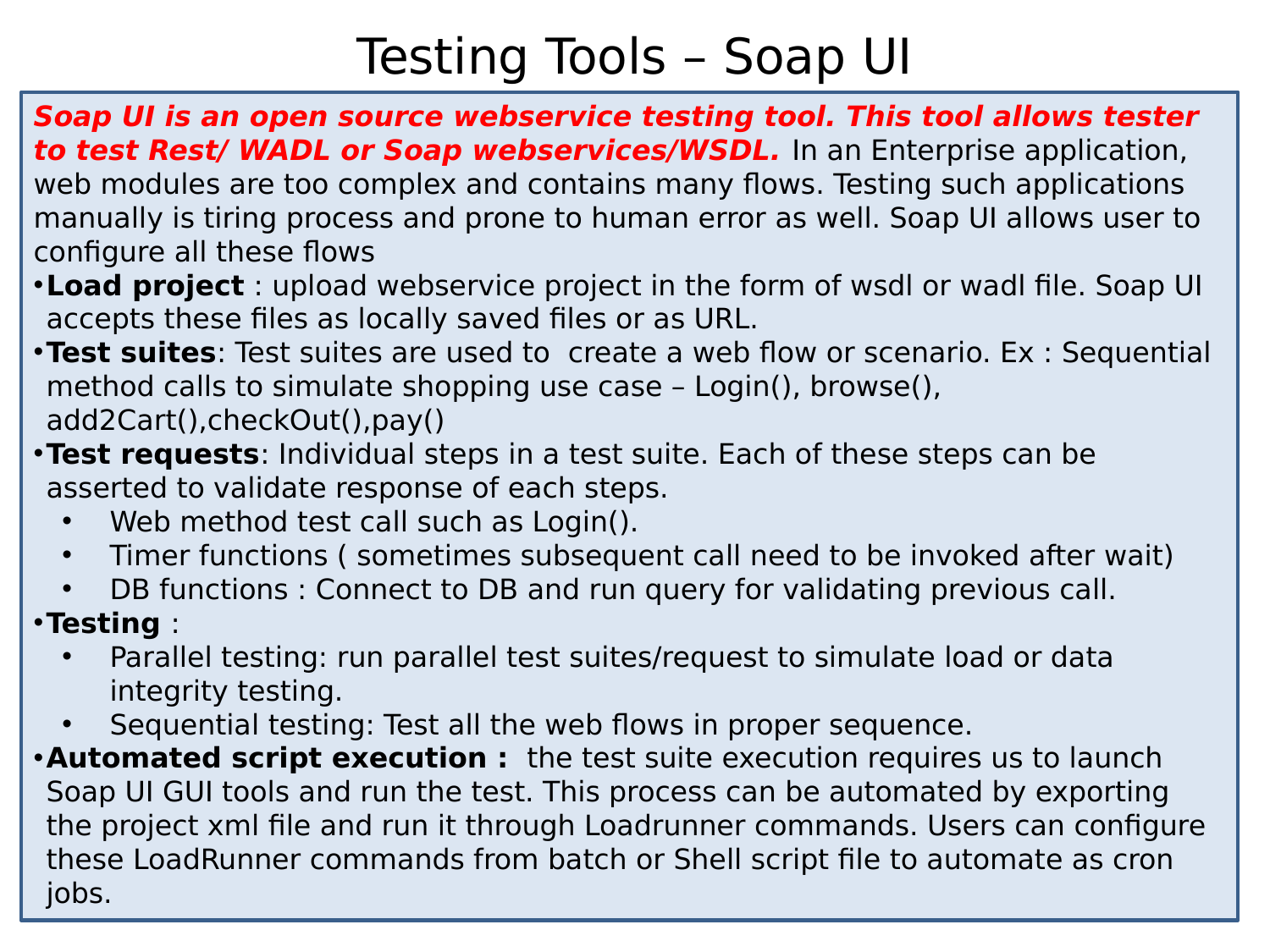

Testing Tools – Soap UI
Soap UI is an open source webservice testing tool. This tool allows tester to test Rest/ WADL or Soap webservices/WSDL. In an Enterprise application, web modules are too complex and contains many flows. Testing such applications manually is tiring process and prone to human error as well. Soap UI allows user to configure all these flows
Load project : upload webservice project in the form of wsdl or wadl file. Soap UI accepts these files as locally saved files or as URL.
Test suites: Test suites are used to  create a web flow or scenario. Ex : Sequential method calls to simulate shopping use case – Login(), browse(), add2Cart(),checkOut(),pay()
Test requests: Individual steps in a test suite. Each of these steps can be asserted to validate response of each steps.
Web method test call such as Login().
Timer functions ( sometimes subsequent call need to be invoked after wait)
DB functions : Connect to DB and run query for validating previous call.
Testing :
Parallel testing: run parallel test suites/request to simulate load or data integrity testing.
Sequential testing: Test all the web flows in proper sequence.
Automated script execution :  the test suite execution requires us to launch Soap UI GUI tools and run the test. This process can be automated by exporting the project xml file and run it through Loadrunner commands. Users can configure these LoadRunner commands from batch or Shell script file to automate as cron jobs.